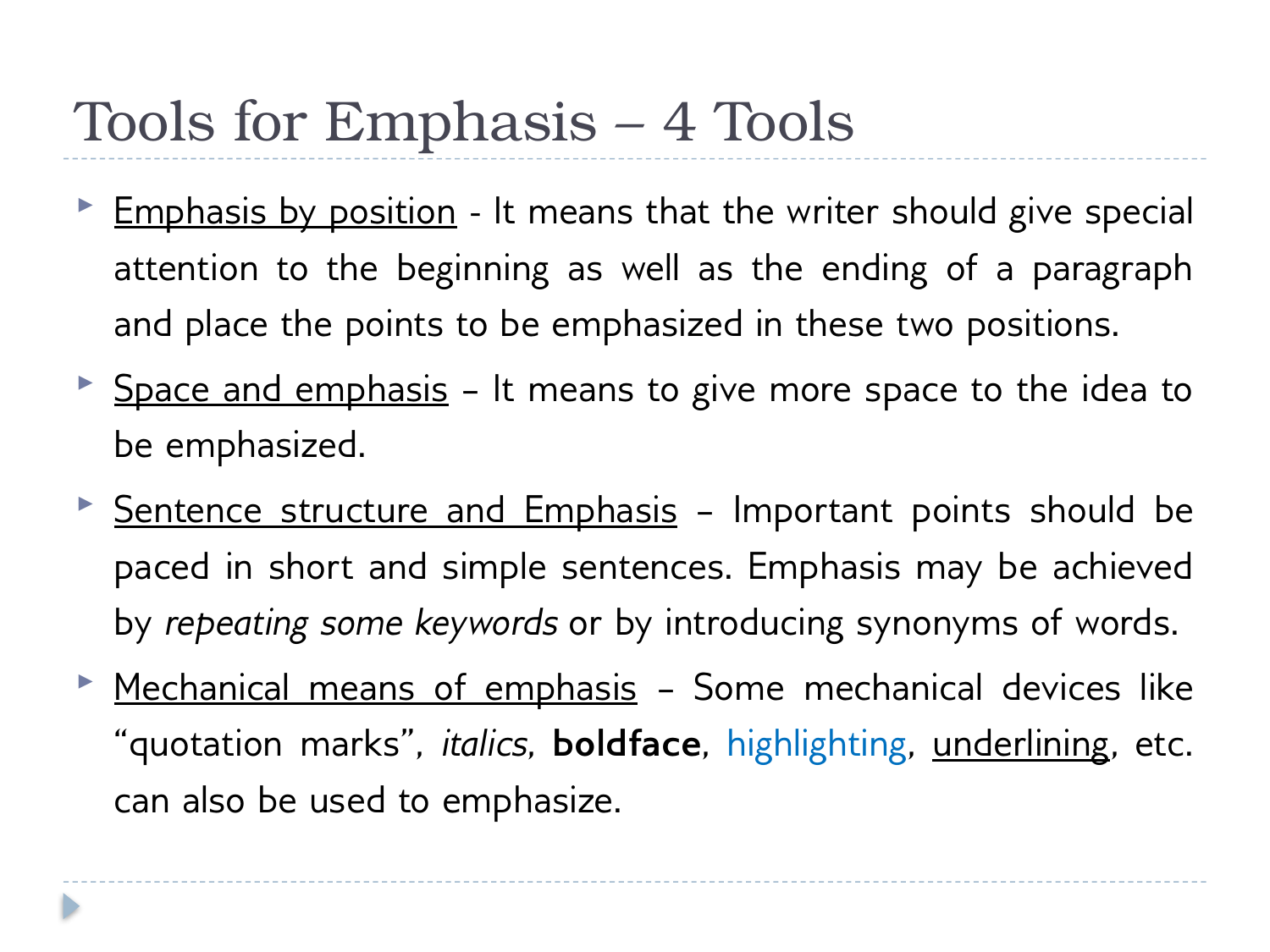

# Tools for Emphasis – 4 Tools
Emphasis by position - It means that the writer should give special attention to the beginning as well as the ending of a paragraph and place the points to be emphasized in these two positions.
Space and emphasis – It means to give more space to the idea to be emphasized.
Sentence structure and Emphasis – Important points should be paced in short and simple sentences. Emphasis may be achieved by repeating some keywords or by introducing synonyms of words.
Mechanical means of emphasis – Some mechanical devices like “quotation marks”, italics, boldface, highlighting, underlining, etc. can also be used to emphasize.